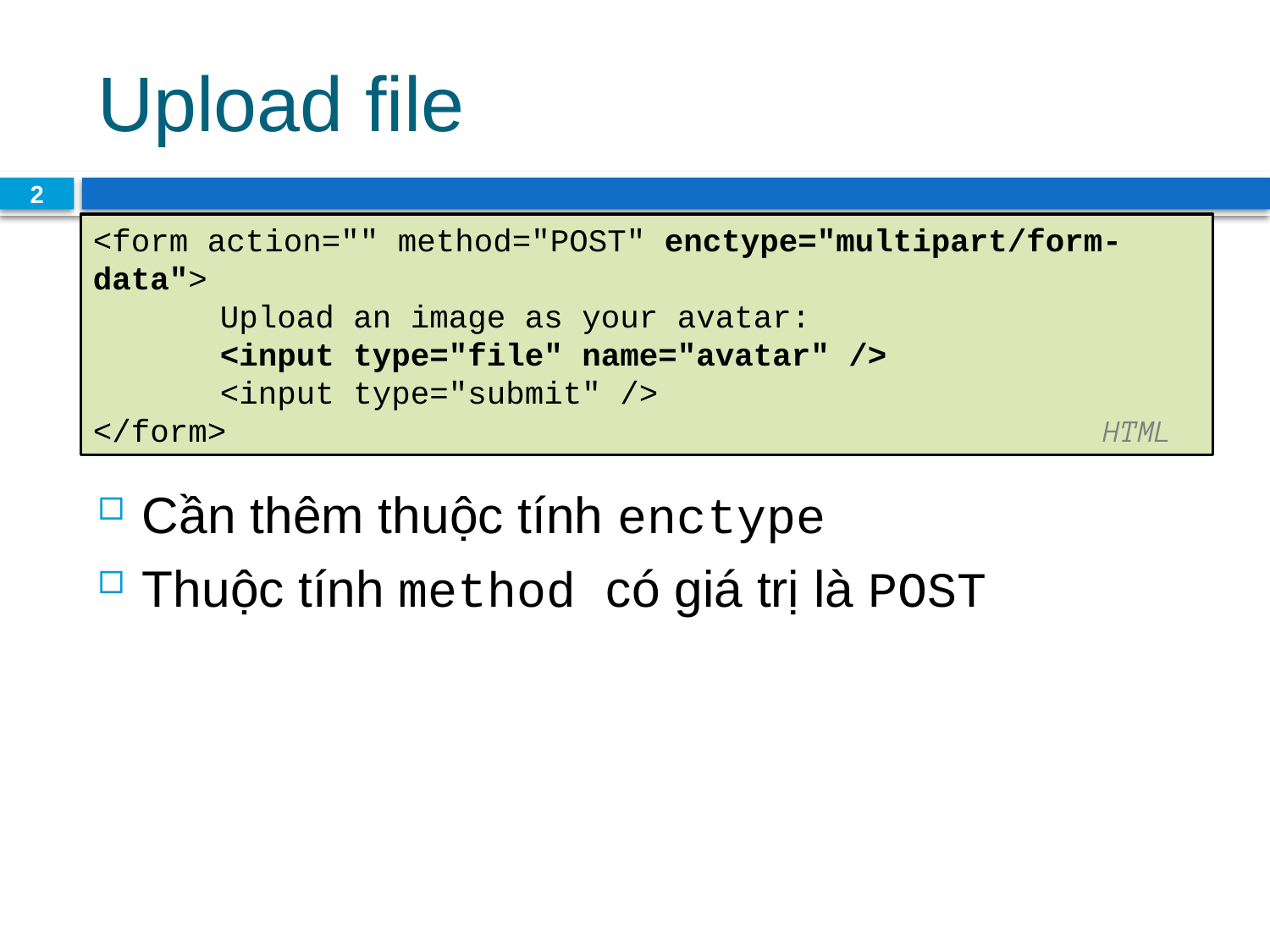

# Upload file
2
<form action="" method="POST" enctype="multipart/form-data">
	Upload an image as your avatar:
	<input type="file" name="avatar" />
	<input type="submit" />
</form>						       HTML
Cần thêm thuộc tính enctype
Thuộc tính method có giá trị là POST